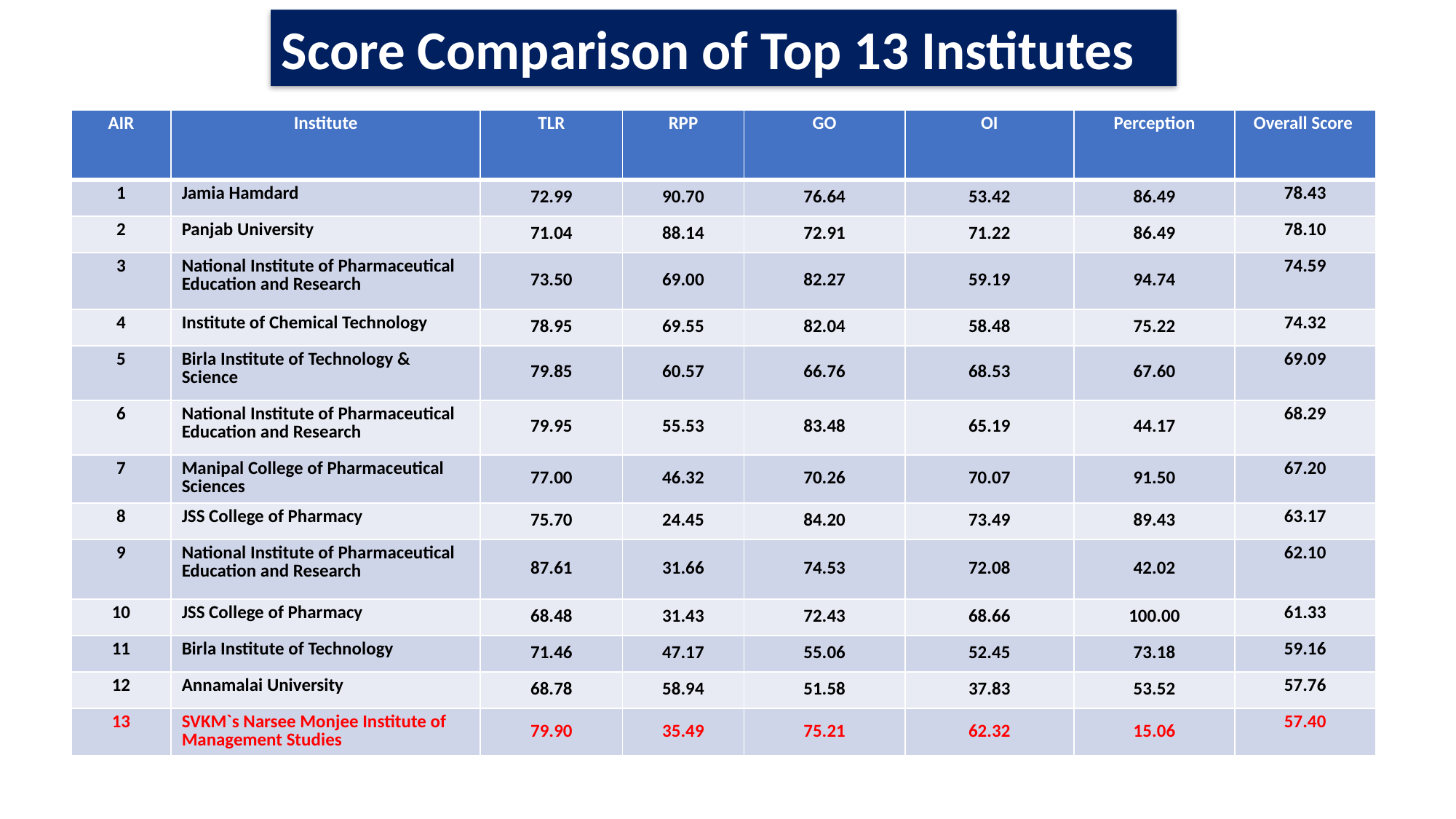

Score Comparison of Top 13 Institutes
| AIR | Institute | TLR | RPP | GO | OI | Perception | Overall Score |
| --- | --- | --- | --- | --- | --- | --- | --- |
| 1 | Jamia Hamdard | 72.99 | 90.70 | 76.64 | 53.42 | 86.49 | 78.43 |
| 2 | Panjab University | 71.04 | 88.14 | 72.91 | 71.22 | 86.49 | 78.10 |
| 3 | National Institute of Pharmaceutical Education and Research | 73.50 | 69.00 | 82.27 | 59.19 | 94.74 | 74.59 |
| 4 | Institute of Chemical Technology | 78.95 | 69.55 | 82.04 | 58.48 | 75.22 | 74.32 |
| 5 | Birla Institute of Technology & Science | 79.85 | 60.57 | 66.76 | 68.53 | 67.60 | 69.09 |
| 6 | National Institute of Pharmaceutical Education and Research | 79.95 | 55.53 | 83.48 | 65.19 | 44.17 | 68.29 |
| 7 | Manipal College of Pharmaceutical Sciences | 77.00 | 46.32 | 70.26 | 70.07 | 91.50 | 67.20 |
| 8 | JSS College of Pharmacy | 75.70 | 24.45 | 84.20 | 73.49 | 89.43 | 63.17 |
| 9 | National Institute of Pharmaceutical Education and Research | 87.61 | 31.66 | 74.53 | 72.08 | 42.02 | 62.10 |
| 10 | JSS College of Pharmacy | 68.48 | 31.43 | 72.43 | 68.66 | 100.00 | 61.33 |
| 11 | Birla Institute of Technology | 71.46 | 47.17 | 55.06 | 52.45 | 73.18 | 59.16 |
| 12 | Annamalai University | 68.78 | 58.94 | 51.58 | 37.83 | 53.52 | 57.76 |
| 13 | SVKM`s Narsee Monjee Institute of Management Studies | 79.90 | 35.49 | 75.21 | 62.32 | 15.06 | 57.40 |